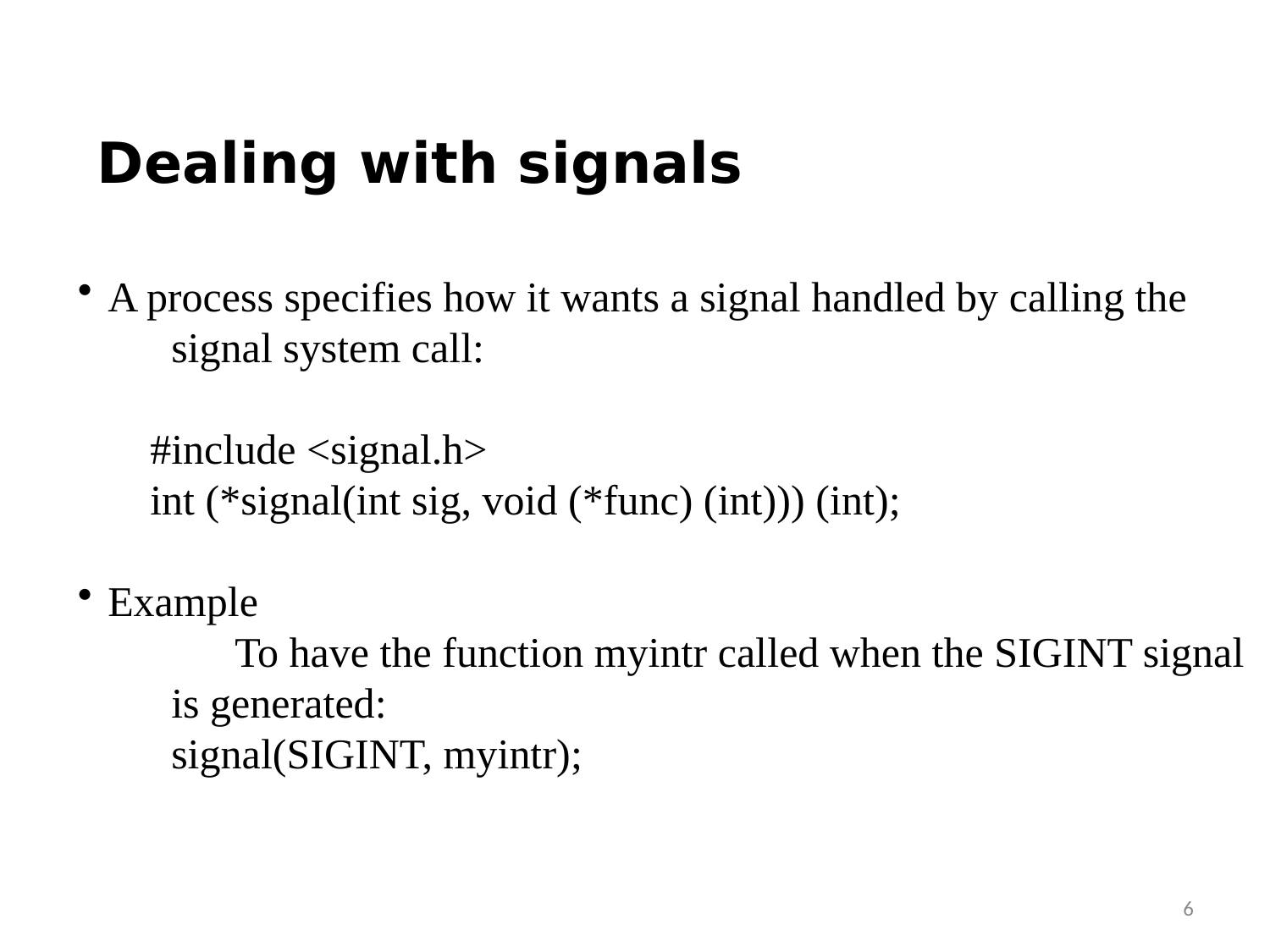

Dealing with signals
A process specifies how it wants a signal handled by calling the
	signal system call:

          #include <signal.h>
          int (*signal(int sig, void (*func) (int))) (int);

Example
	To have the function myintr called when the SIGINT signal
	is generated:
	signal(SIGINT, myintr);

6